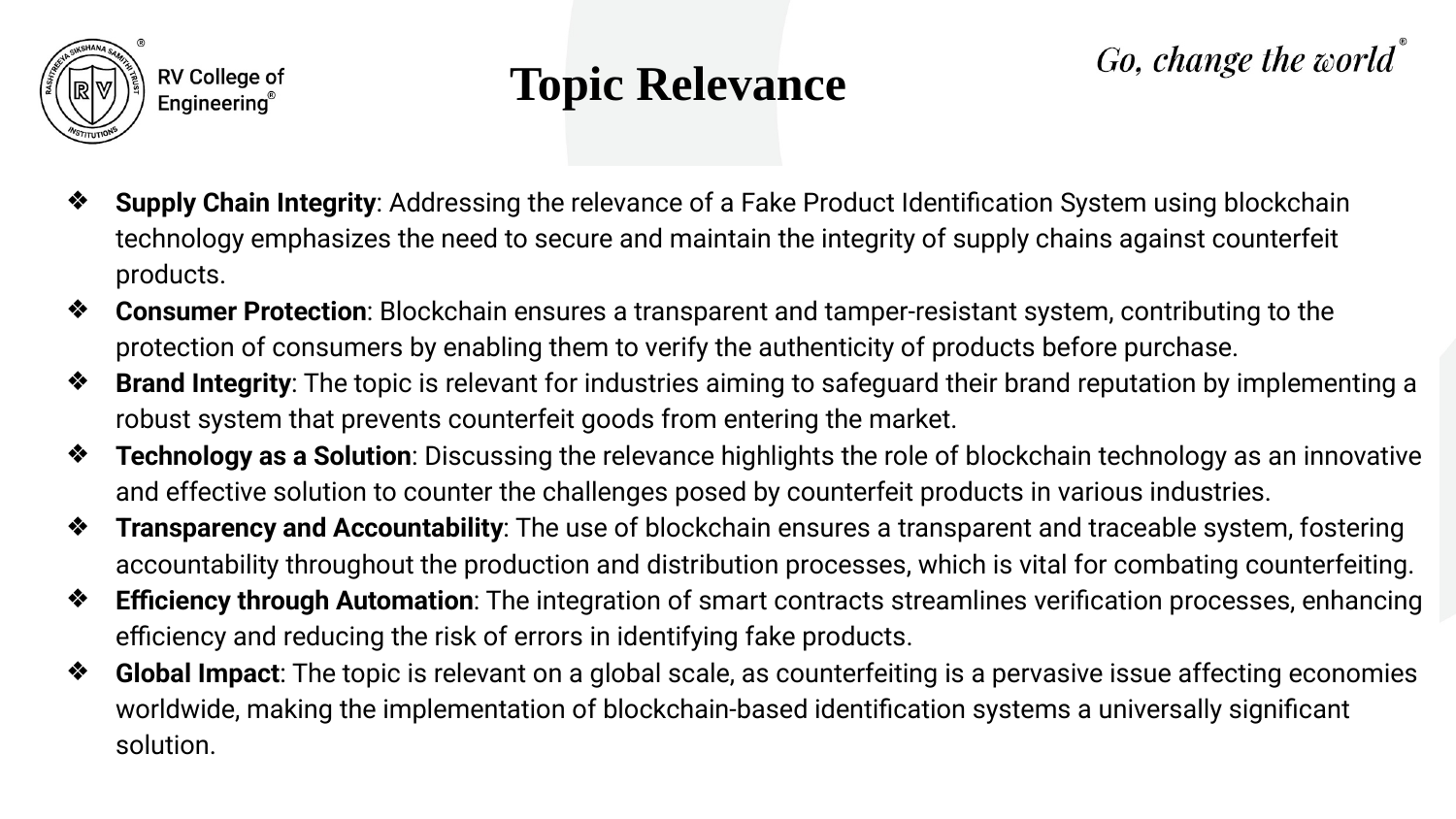

# Topic Relevance

Supply Chain Integrity: Addressing the relevance of a Fake Product Identification System using blockchain technology emphasizes the need to secure and maintain the integrity of supply chains against counterfeit products.
Consumer Protection: Blockchain ensures a transparent and tamper-resistant system, contributing to the protection of consumers by enabling them to verify the authenticity of products before purchase.
Brand Integrity: The topic is relevant for industries aiming to safeguard their brand reputation by implementing a robust system that prevents counterfeit goods from entering the market.
Technology as a Solution: Discussing the relevance highlights the role of blockchain technology as an innovative and effective solution to counter the challenges posed by counterfeit products in various industries.
Transparency and Accountability: The use of blockchain ensures a transparent and traceable system, fostering accountability throughout the production and distribution processes, which is vital for combating counterfeiting.
Efficiency through Automation: The integration of smart contracts streamlines verification processes, enhancing efficiency and reducing the risk of errors in identifying fake products.
Global Impact: The topic is relevant on a global scale, as counterfeiting is a pervasive issue affecting economies worldwide, making the implementation of blockchain-based identification systems a universally significant solution.